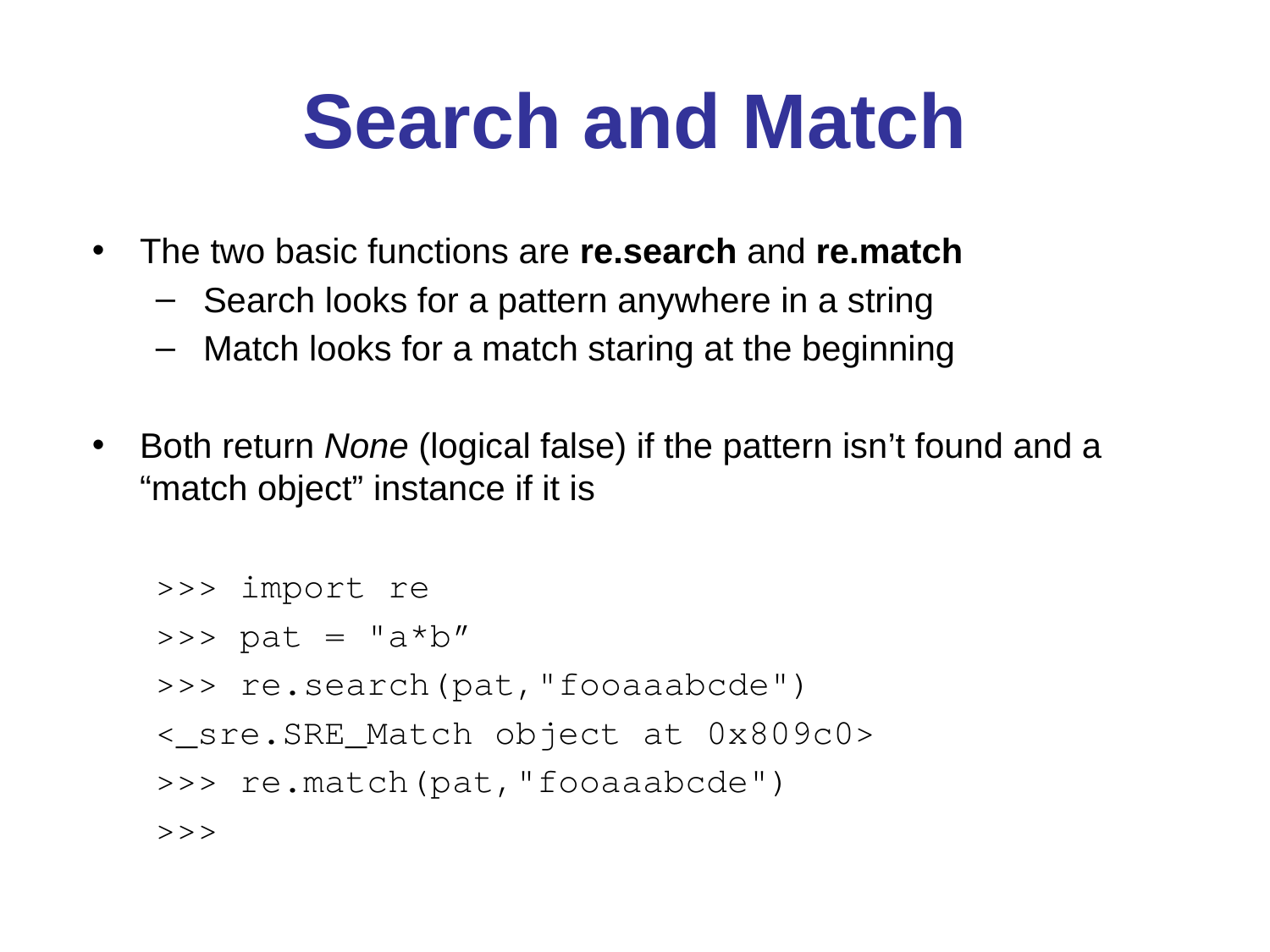

# Search and Match
The two basic functions are re.search and re.match
Search looks for a pattern anywhere in a string
Match looks for a match staring at the beginning

Both return None (logical false) if the pattern isn’t found and a “match object” instance if it is

>>> import re
>>> pat = "a*b”
>>> re.search(pat,"fooaaabcde")
<_sre.SRE_Match object at 0x809c0>
>>> re.match(pat,"fooaaabcde")
>>>